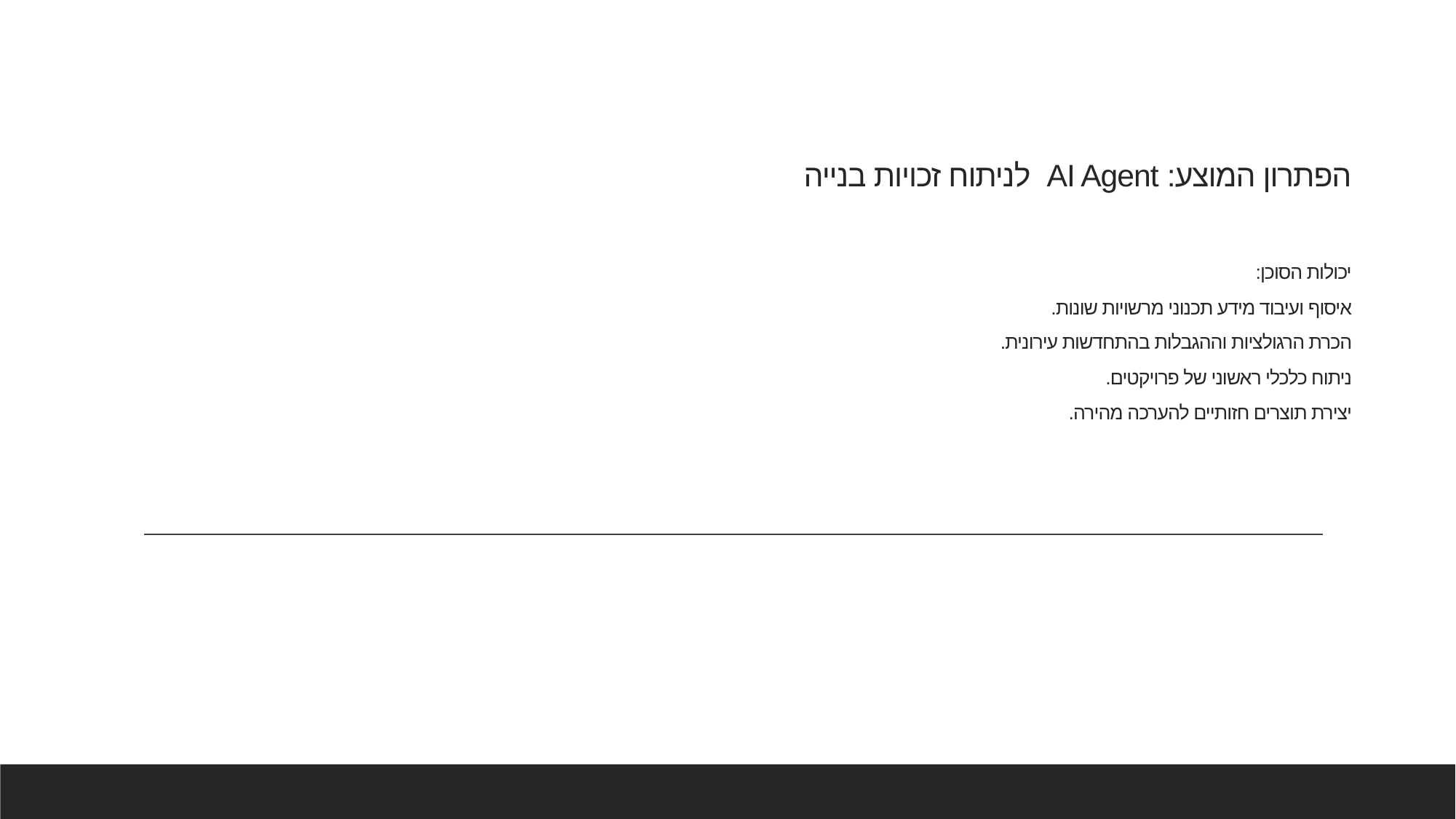

# הפתרון המוצע: AI Agent  לניתוח זכויות בנייה יכולות הסוכן: איסוף ועיבוד מידע תכנוני מרשויות שונות. הכרת הרגולציות וההגבלות בהתחדשות עירונית. ניתוח כלכלי ראשוני של פרויקטים. יצירת תוצרים חזותיים להערכה מהירה.